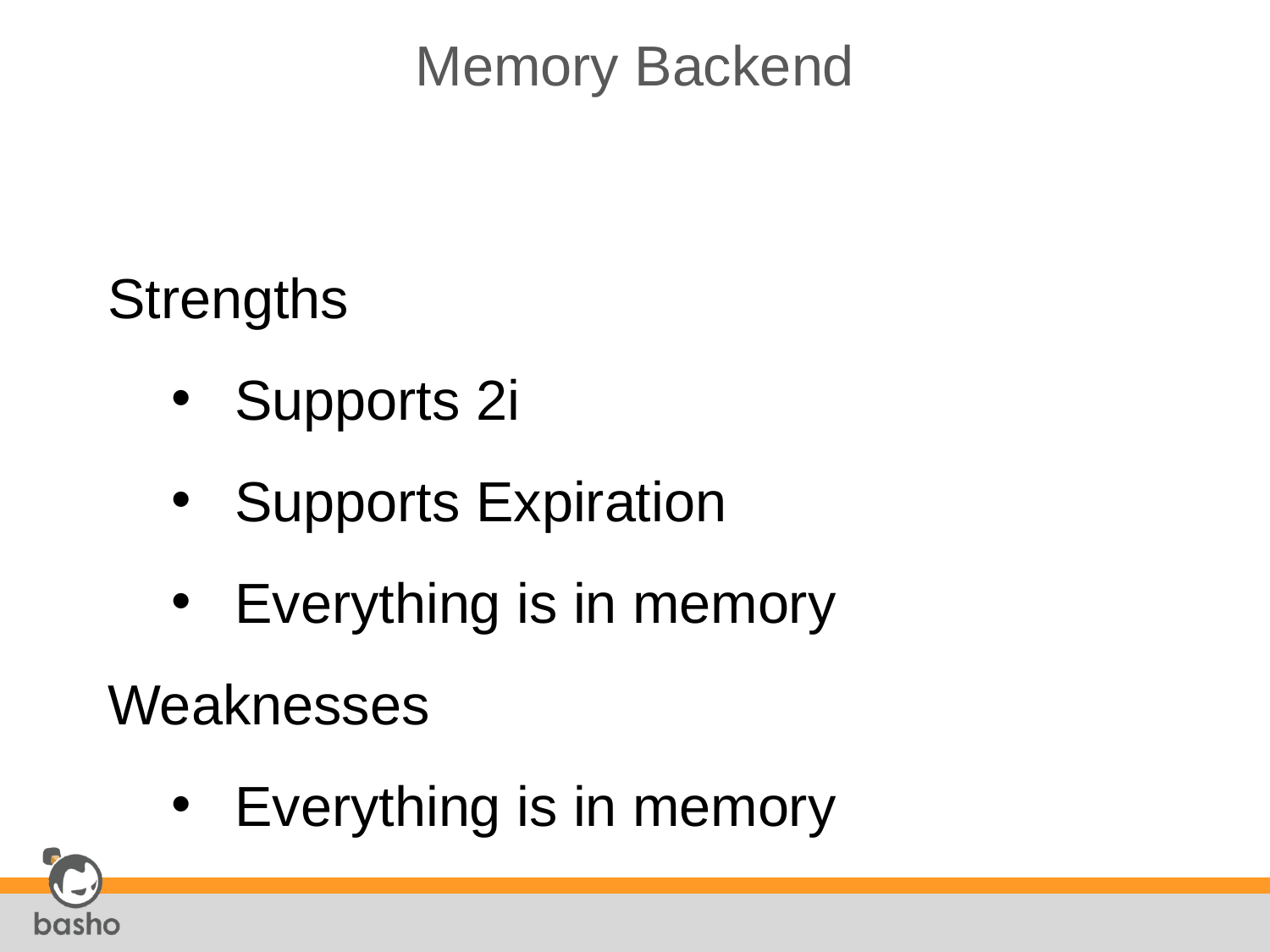

# Memory Backend
Strengths
Supports 2i
Supports Expiration
Everything is in memory
Weaknesses
Everything is in memory